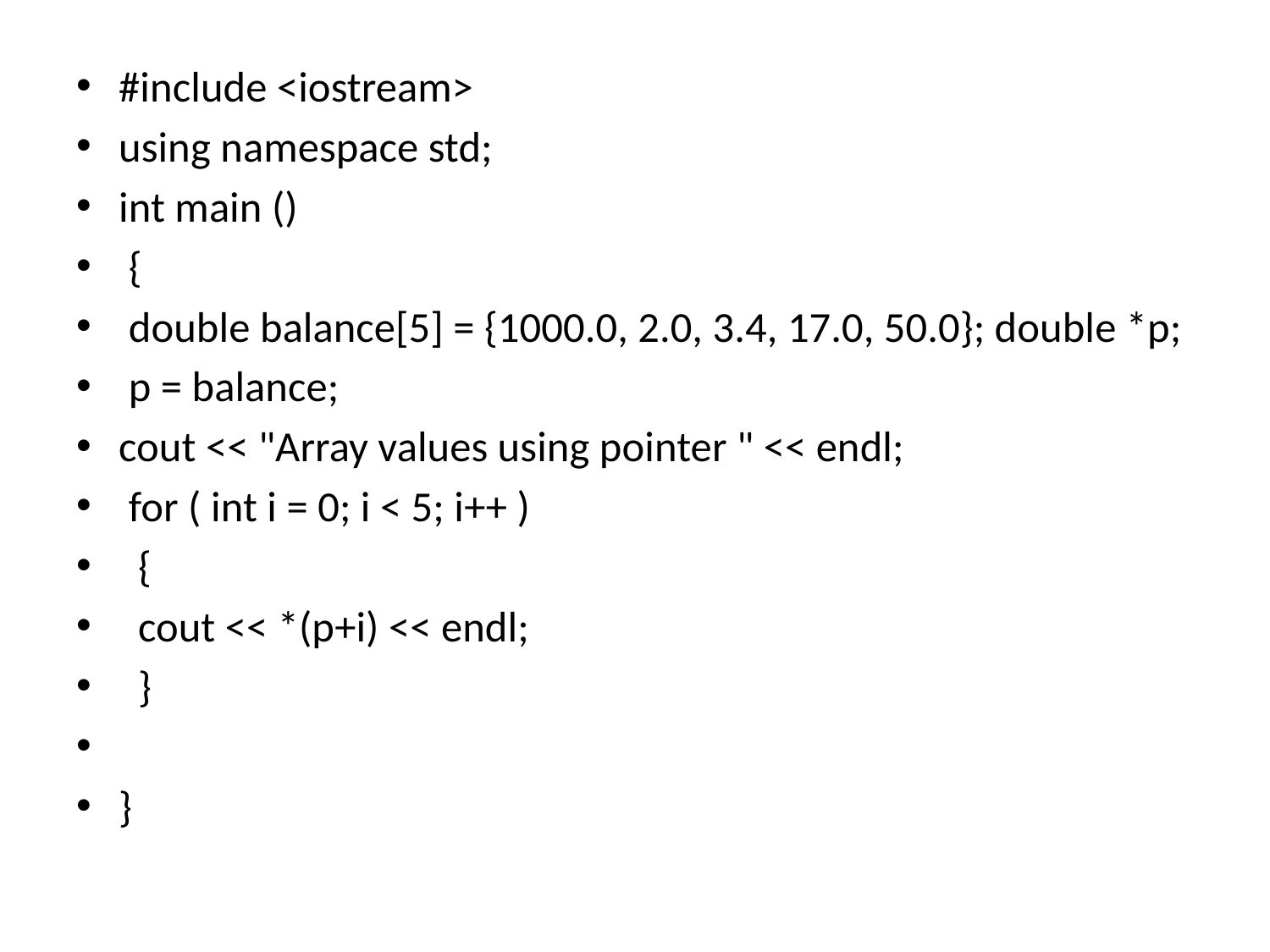

#include <iostream>
using namespace std;
int main ()
 {
 double balance[5] = {1000.0, 2.0, 3.4, 17.0, 50.0}; double *p;
 p = balance;
cout << "Array values using pointer " << endl;
 for ( int i = 0; i < 5; i++ )
  {
  cout << *(p+i) << endl;
  }

}